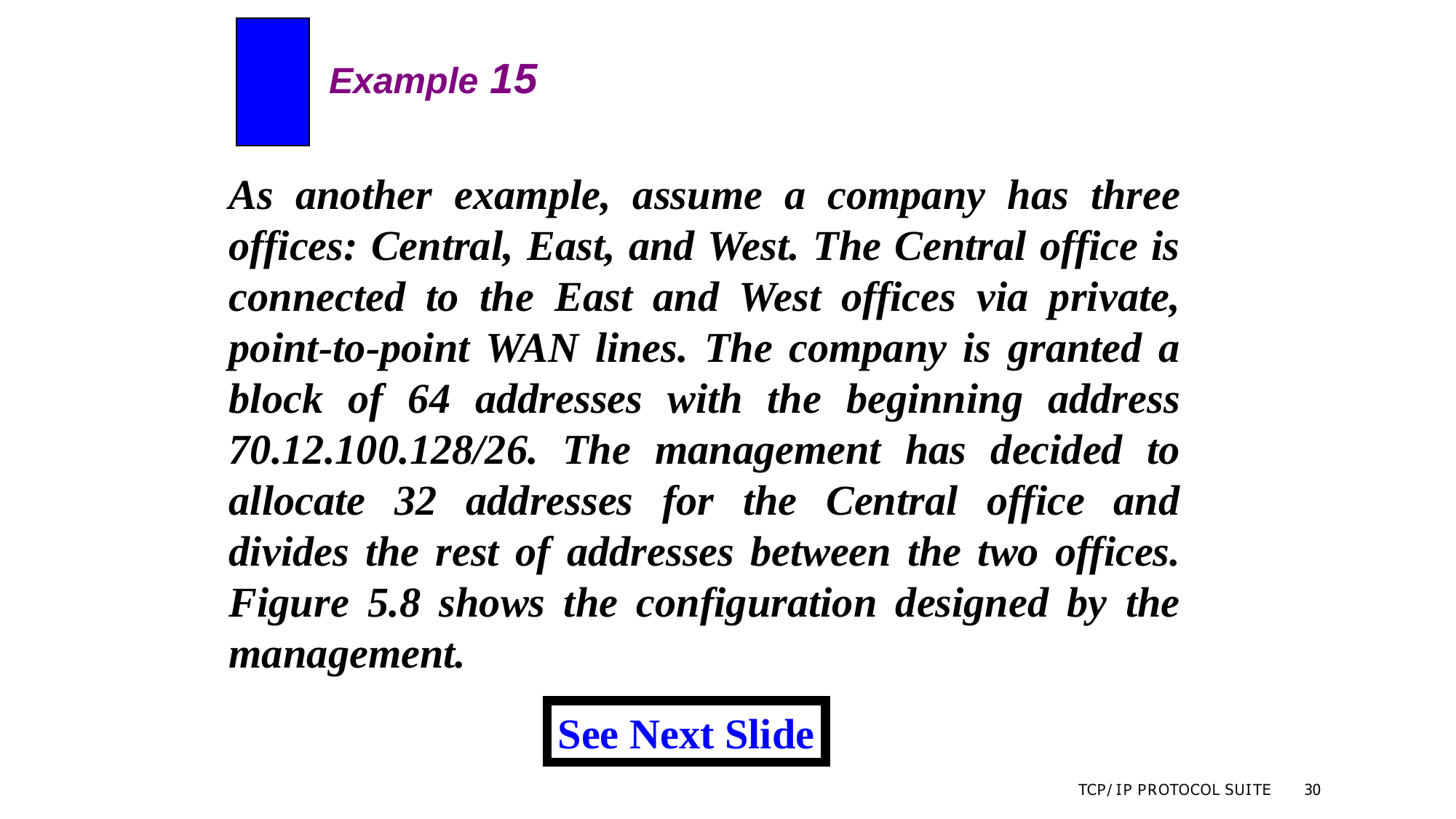

Example 15
As another example, assume a company has three offices: Central, East, and West. The Central office is connected to the East and West offices via private, point-to-point WAN lines. The company is granted a block of 64 addresses with the beginning address 70.12.100.128/26. The management has decided to allocate 32 addresses for the Central office and divides the rest of addresses between the two offices. Figure 5.8 shows the configuration designed by the management.
See Next Slide
TCP/IP Protocol Suite
30